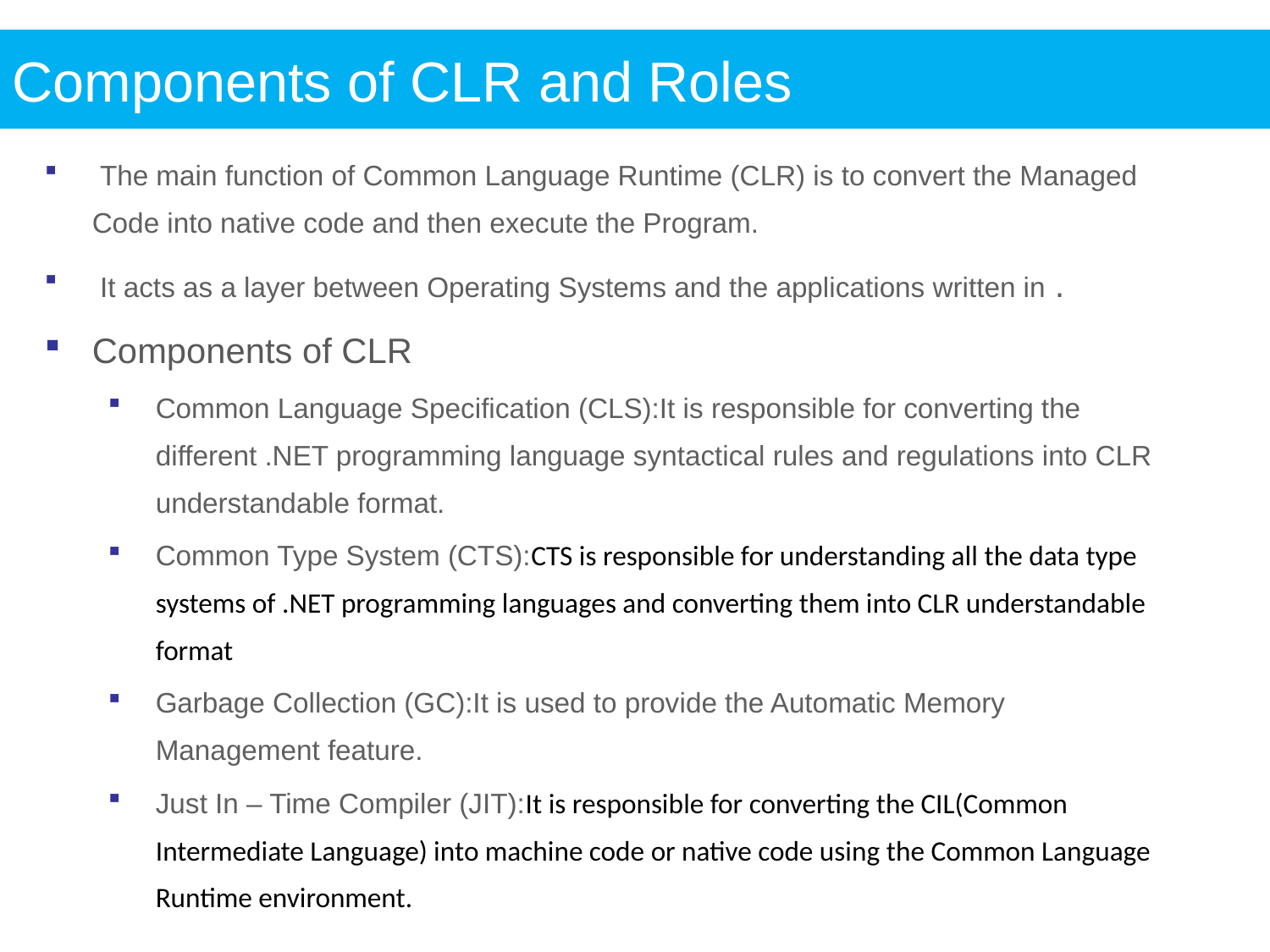

Components of CLR and Roles
 The main function of Common Language Runtime (CLR) is to convert the Managed Code into native code and then execute the Program.
 It acts as a layer between Operating Systems and the applications written in .
Components of CLR
Common Language Specification (CLS):It is responsible for converting the different .NET programming language syntactical rules and regulations into CLR understandable format.
Common Type System (CTS):CTS is responsible for understanding all the data type systems of .NET programming languages and converting them into CLR understandable format
Garbage Collection (GC):It is used to provide the Automatic Memory Management feature.
Just In – Time Compiler (JIT):It is responsible for converting the CIL(Common Intermediate Language) into machine code or native code using the Common Language Runtime environment.